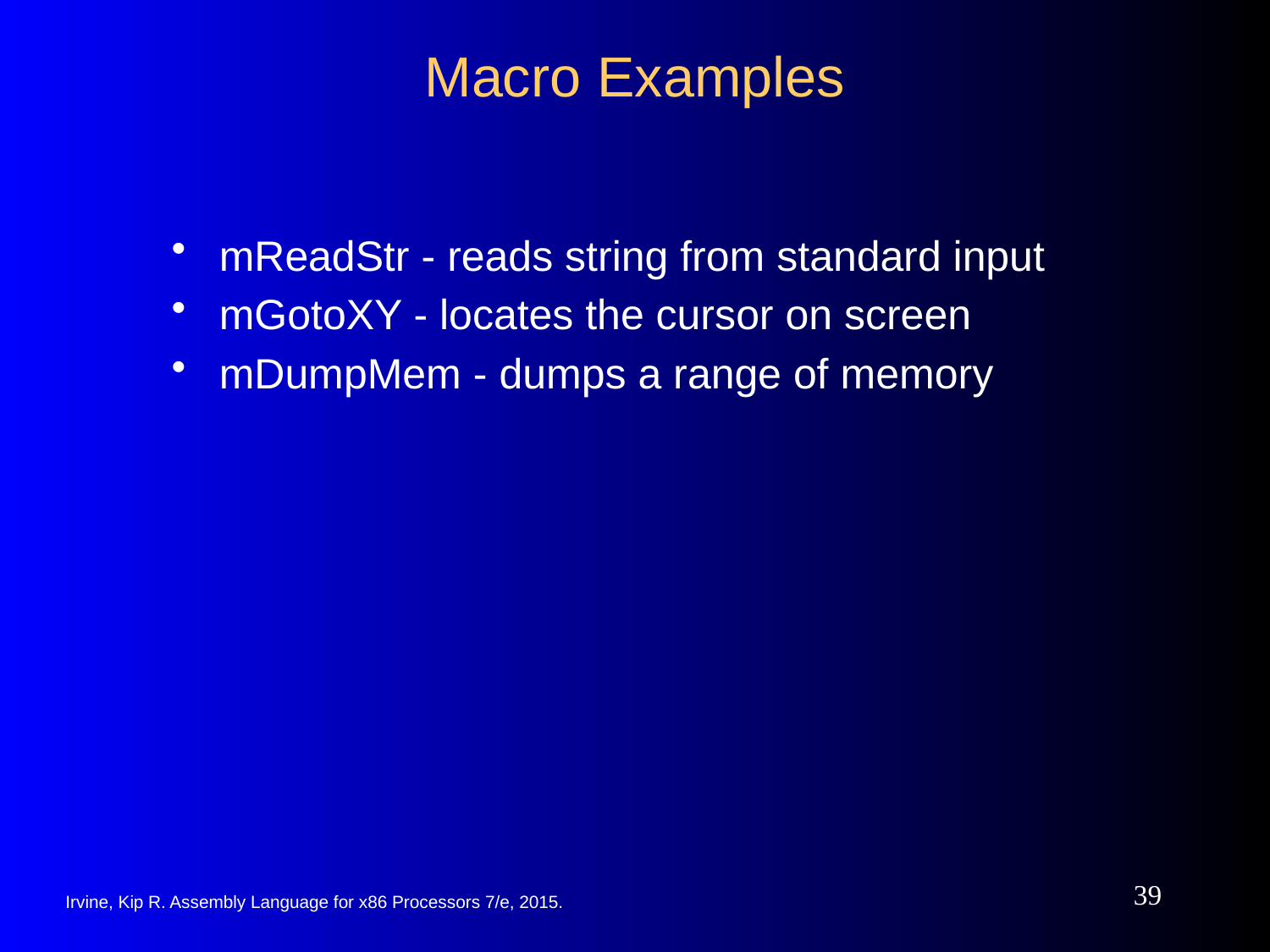

# Macro Examples
mReadStr - reads string from standard input
mGotoXY - locates the cursor on screen
mDumpMem - dumps a range of memory
39
Irvine, Kip R. Assembly Language for x86 Processors 7/e, 2015.